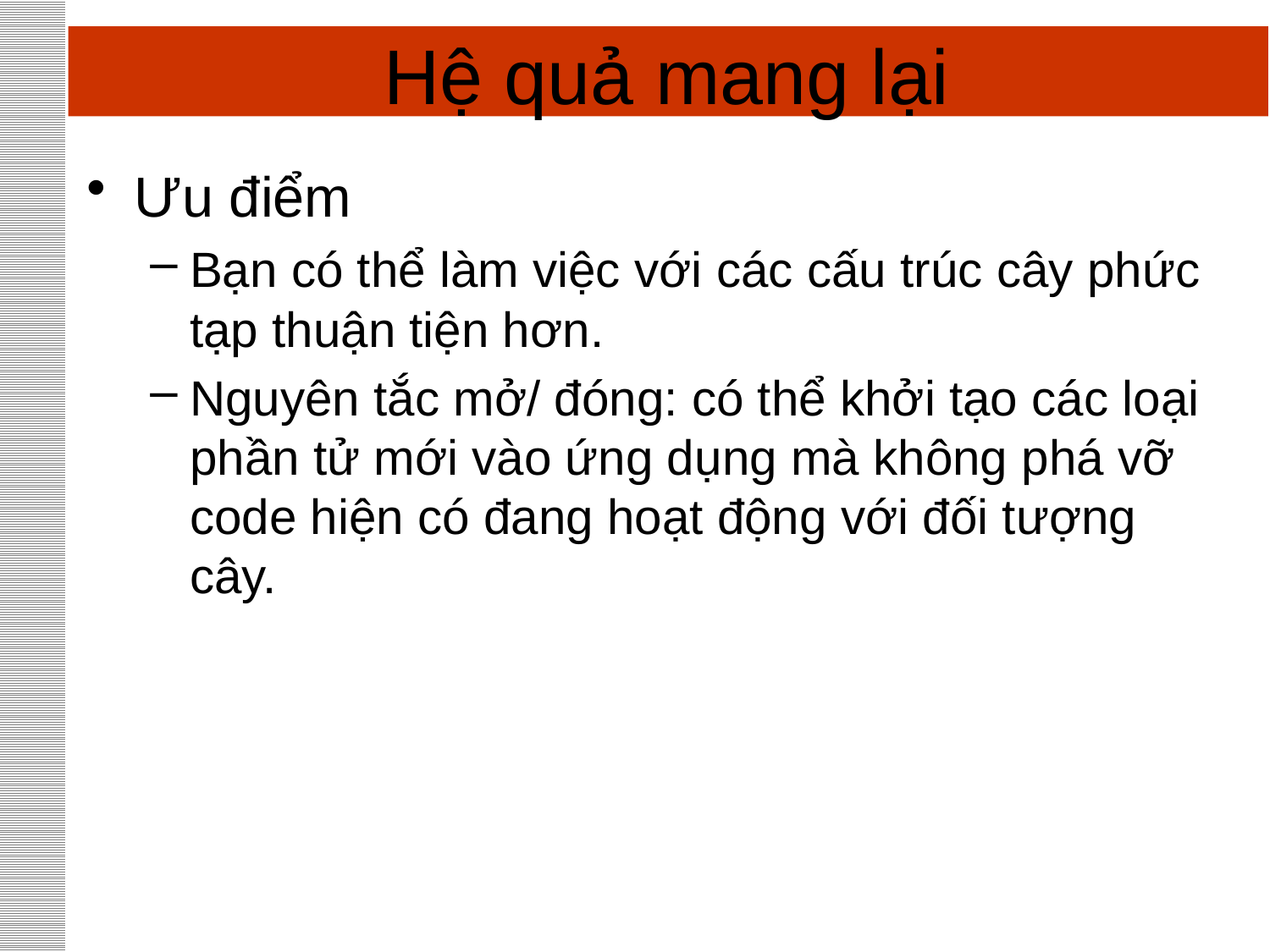

# Hệ quả mang lại
Ưu điểm
Bạn có thể làm việc với các cấu trúc cây phức tạp thuận tiện hơn.
Nguyên tắc mở/ đóng: có thể khởi tạo các loại phần tử mới vào ứng dụng mà không phá vỡ code hiện có đang hoạt động với đối tượng cây.